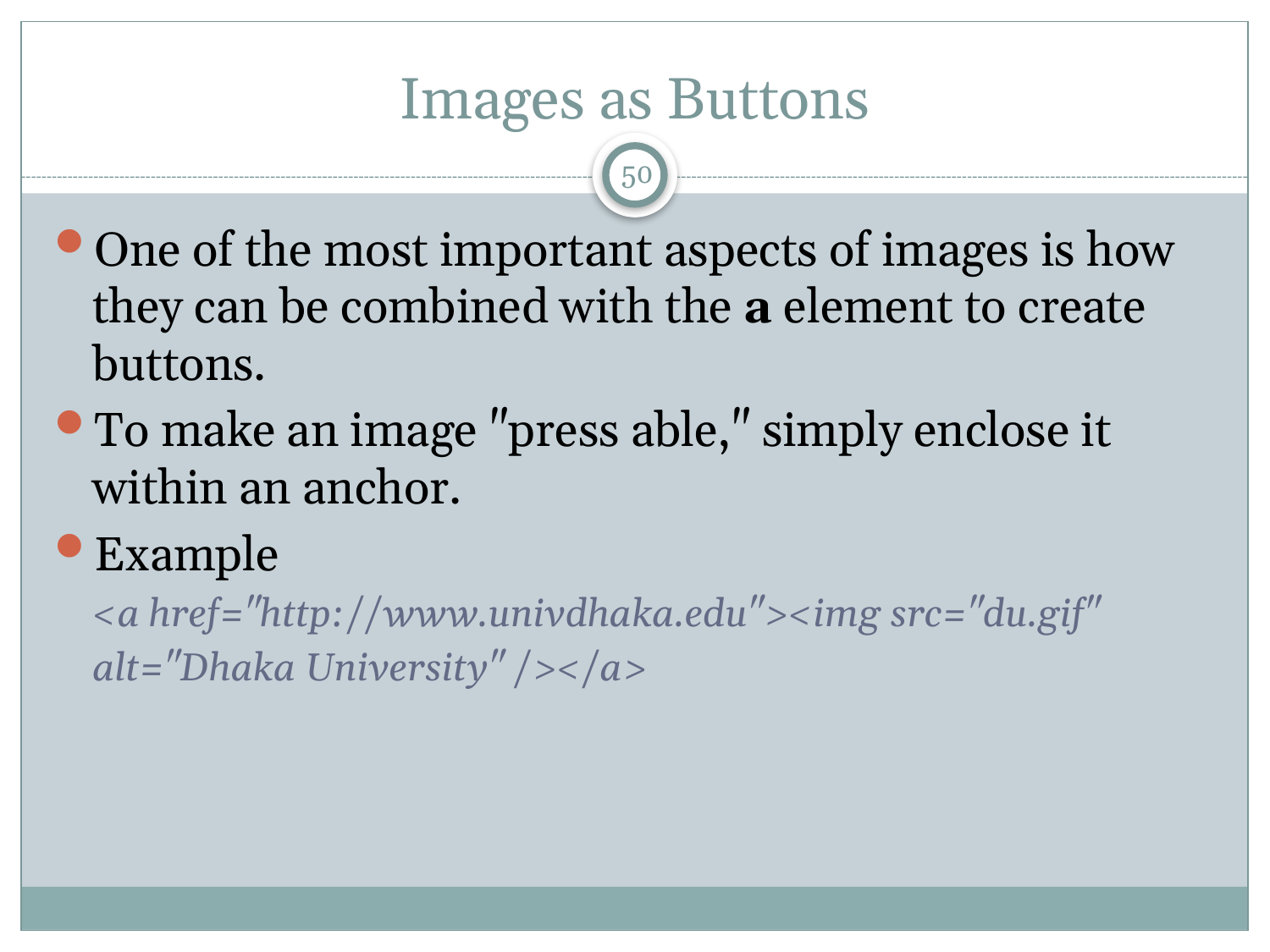

# Images as Buttons
50
One of the most important aspects of images is how they can be combined with the a element to create buttons.
To make an image "press able," simply enclose it within an anchor.
Example
<a href="http://www.univdhaka.edu"><img src="du.gif"
alt="Dhaka University" /></a>